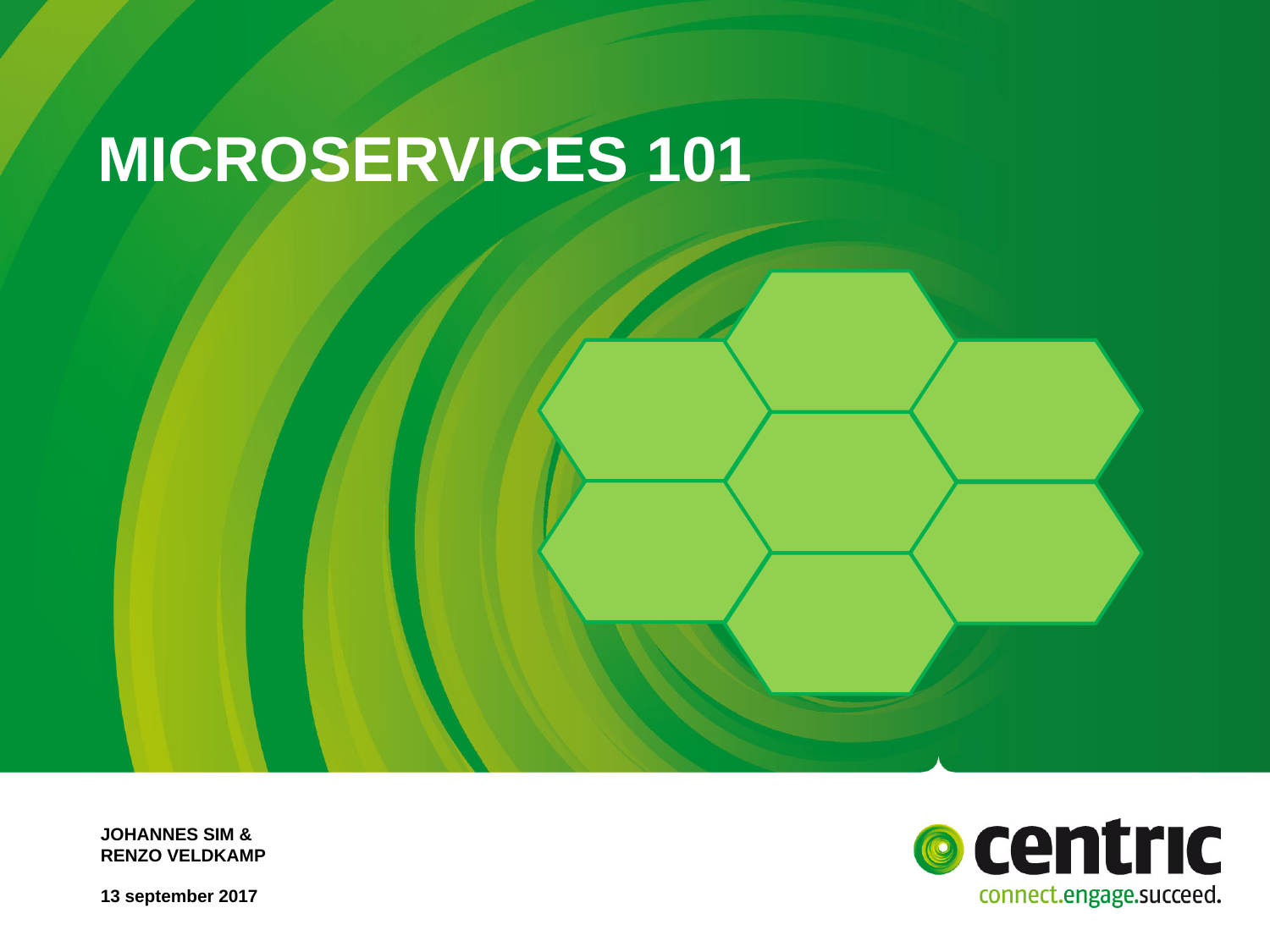

# Microservices 101

Johannes Sim &
Renzo veldkamp
13 september 2017